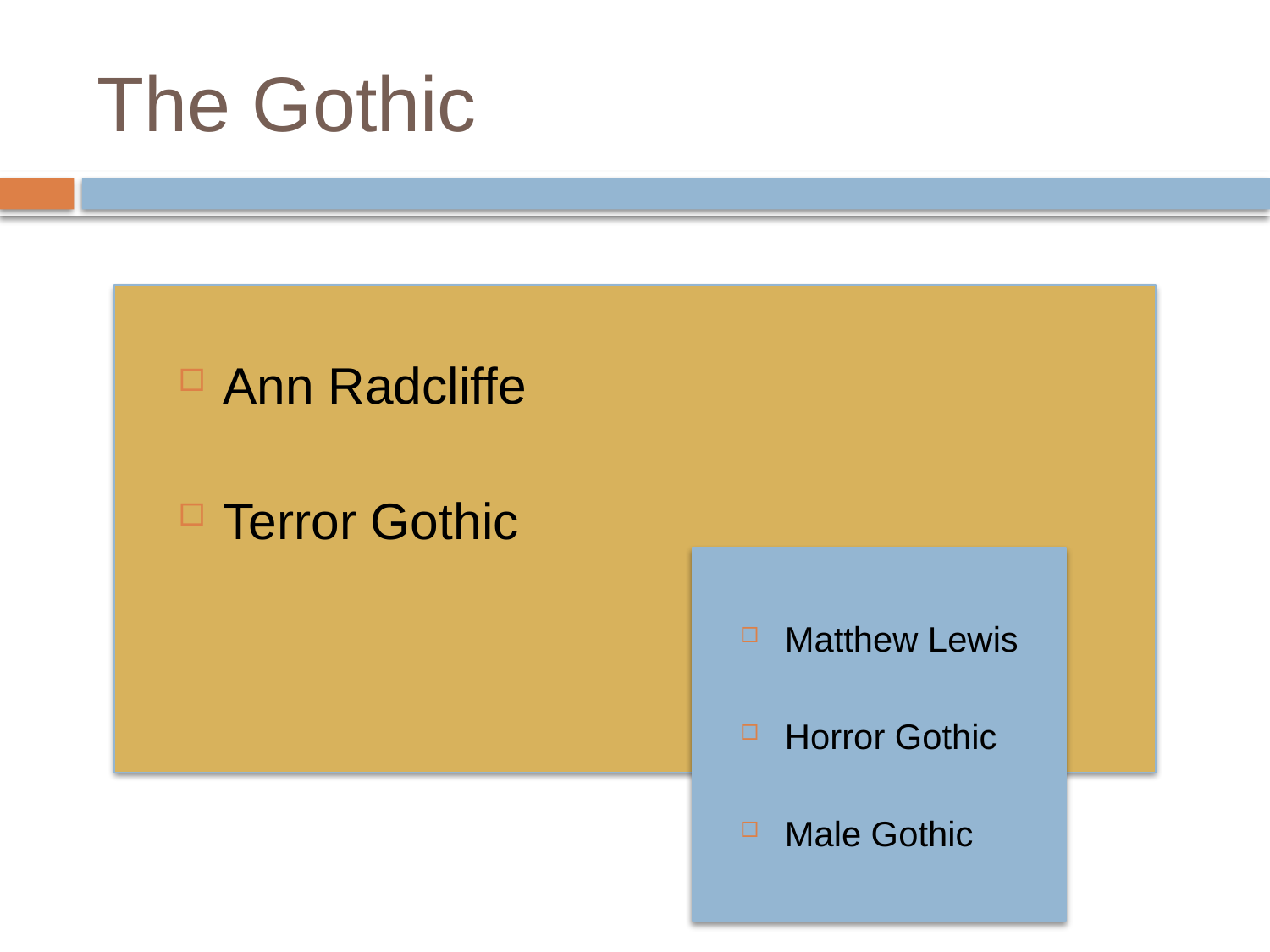

# The Gothic

Ann Radcliffe
Terror Gothic

Matthew Lewis
Horror Gothic
Male Gothic